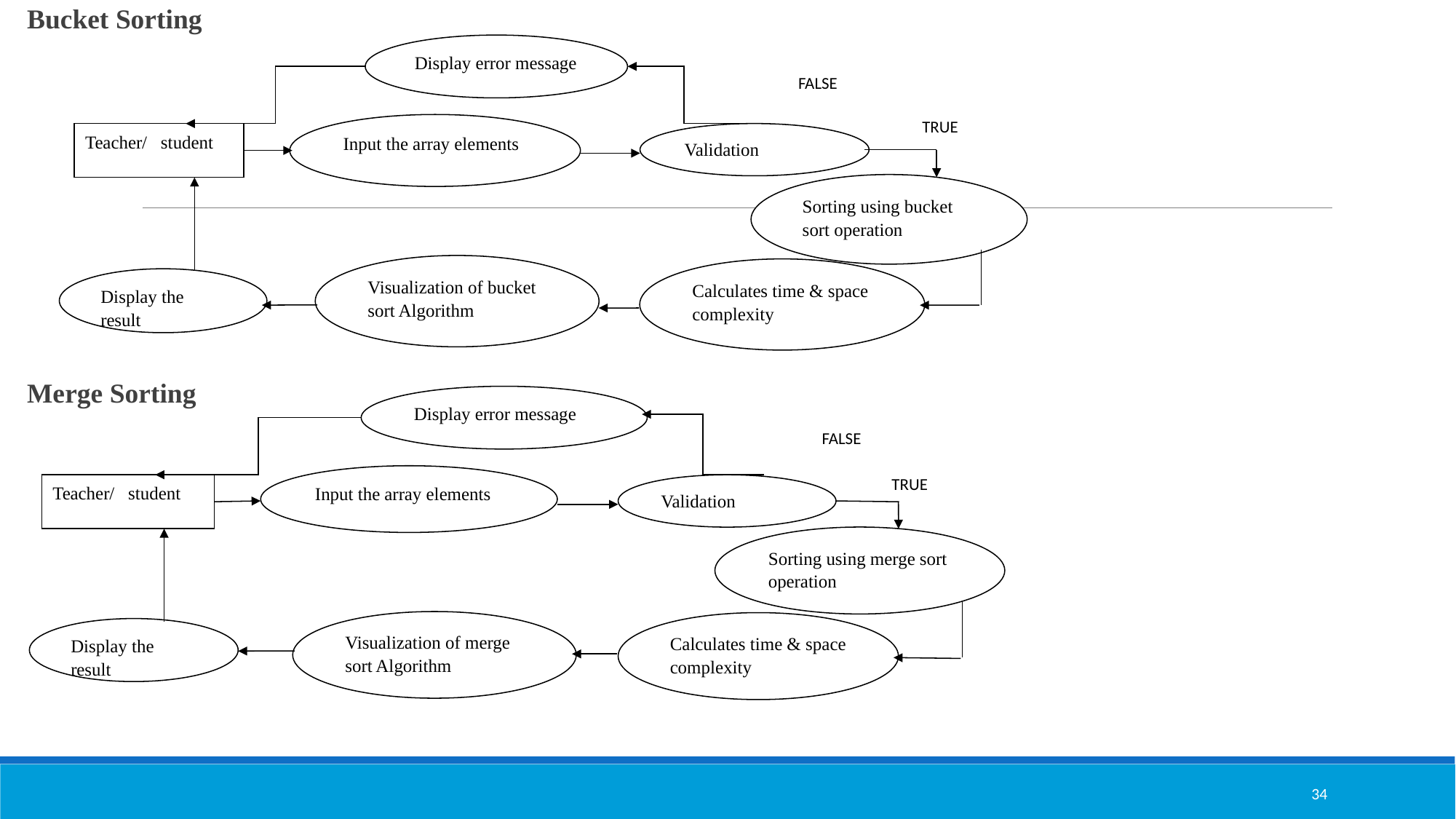

Bucket Sorting

Merge Sorting

Display error message

Input the array elements

Teacher/   student

Validation

Sorting using bucket sort operation

Visualization of bucket sort Algorithm

Calculates time & space complexity

Display the result

FALSE
TRUE
Display error message

Input the array elements

Teacher/   student

Validation

Sorting using merge sort operation

Visualization of merge sort Algorithm

Calculates time & space complexity

Display the result

FALSE
TRUE
34